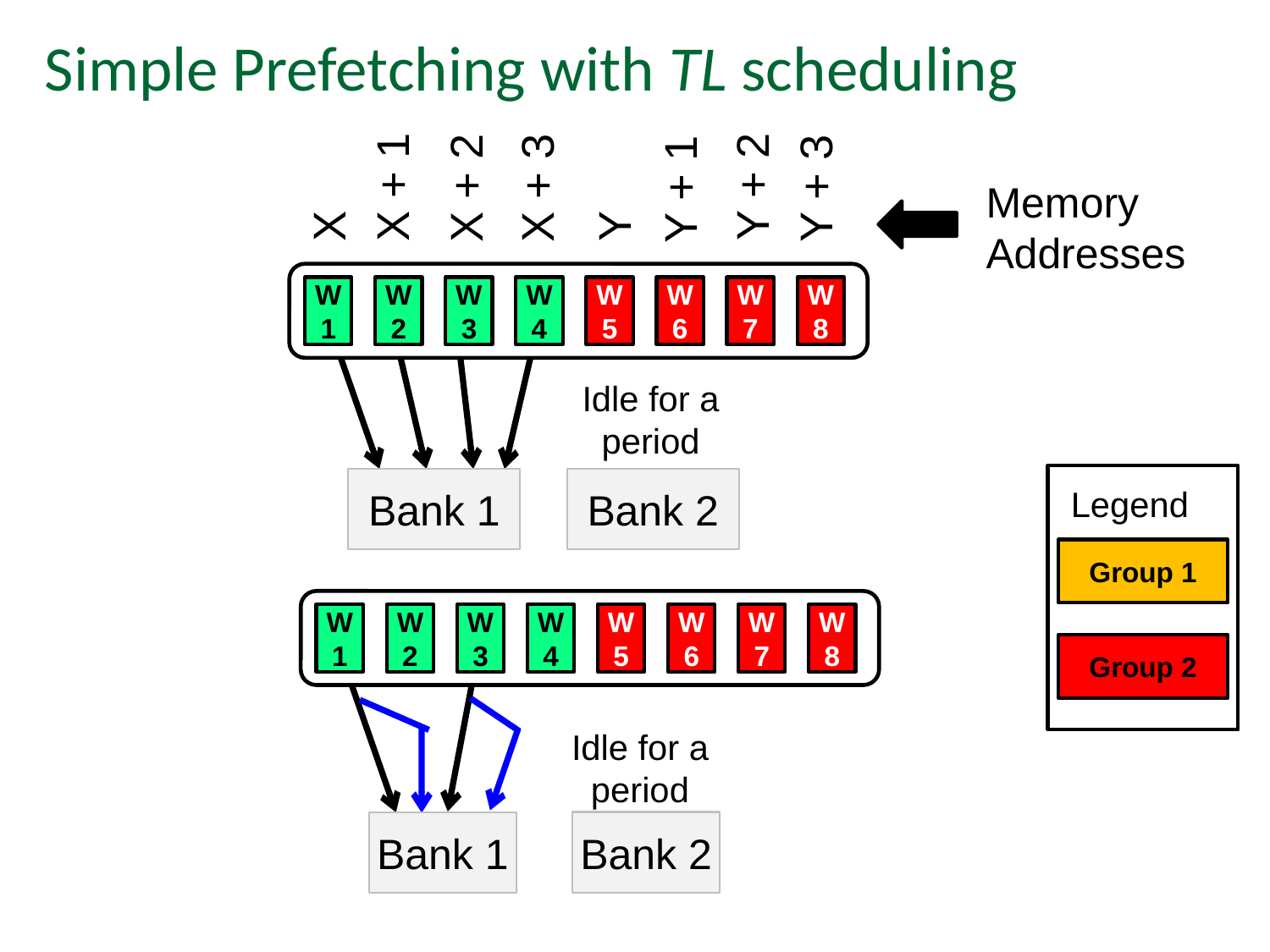

Simple Prefetching with TL scheduling
Y + 2
X + 1
Y
X + 2
X + 3
Y + 3
Y + 1
X
Memory Addresses

W1
W2
W3
W4
W5
W6
W7
W8
Idle for a period

Bank 1
Bank 2
Legend
Group 1

W1
W2
W3
W4
W5
W6
W7
W8
Group 2
Idle for a period
Bank 2
Bank 1